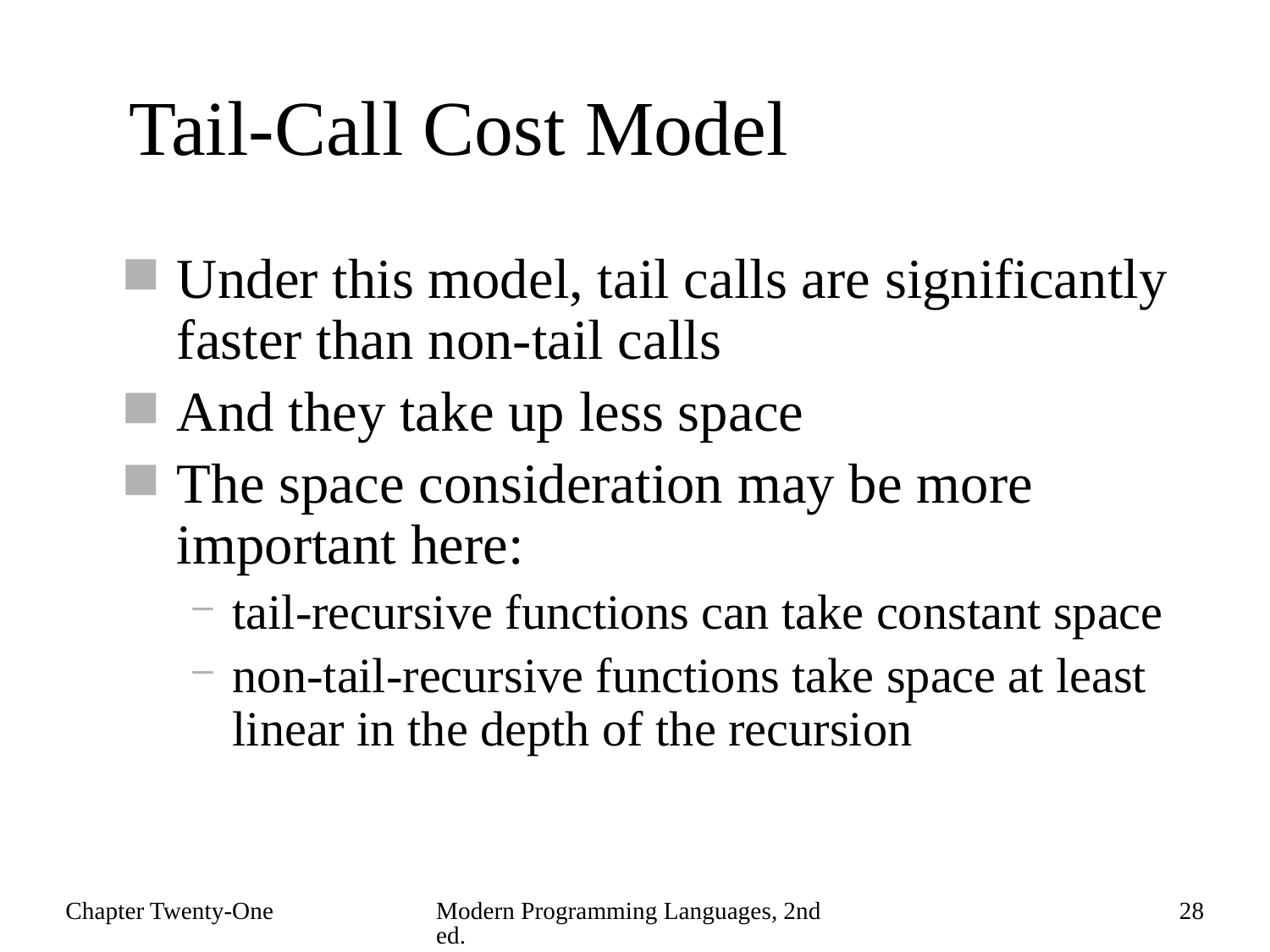

# Tail-Call Cost Model
Under this model, tail calls are significantly faster than non-tail calls
And they take up less space
The space consideration may be more important here:
tail-recursive functions can take constant space
non-tail-recursive functions take space at least linear in the depth of the recursion
Chapter Twenty-One
Modern Programming Languages, 2nd ed.
28